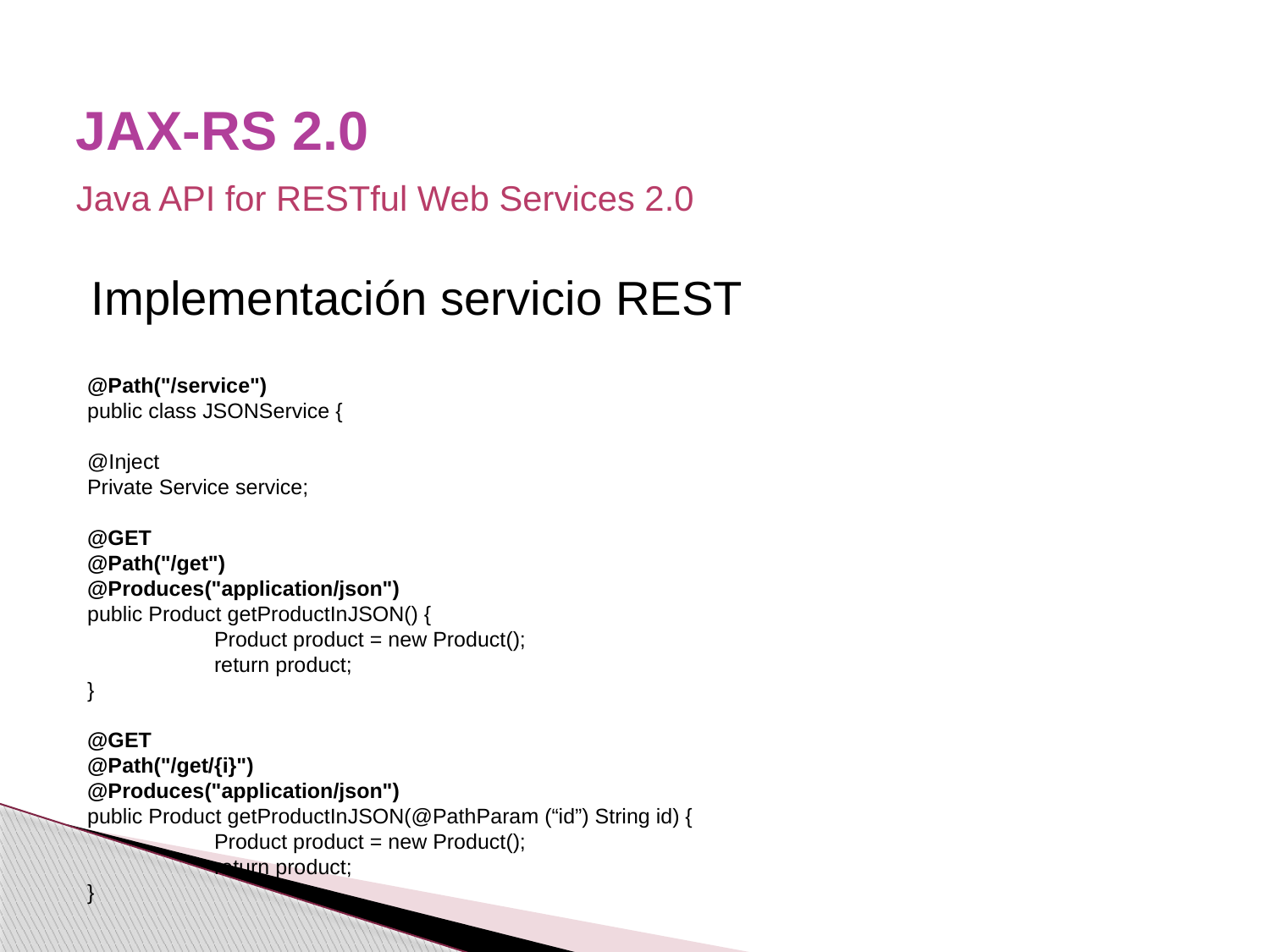

# JAX-RS 2.0
Java API for RESTful Web Services 2.0
Implementación servicio REST

@Path("/service")
public class JSONService {

@Inject
Private Service service;

@GET
@Path("/get")
@Produces("application/json")
public Product getProductInJSON() {
	Product product = new Product();
	return product;
}

@GET
@Path("/get/{i}")
@Produces("application/json")
public Product getProductInJSON(@PathParam (“id”) String id) {
	Product product = new Product();
	return product;
}